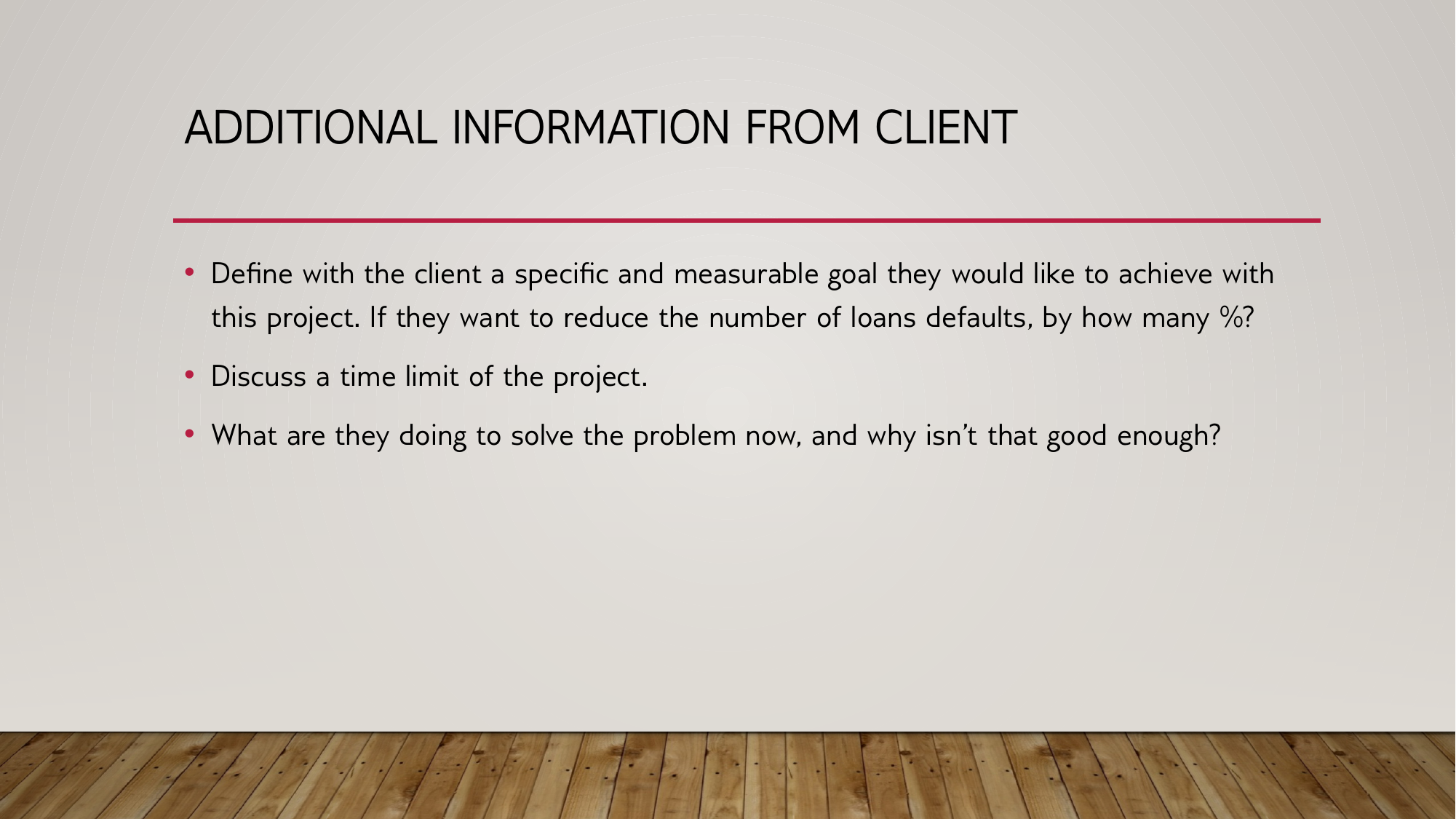

# Additional information from client
Define with the client a specific and measurable goal they would like to achieve with this project. If they want to reduce the number of loans defaults, by how many %?
Discuss a time limit of the project.
What are they doing to solve the problem now, and why isn’t that good enough?